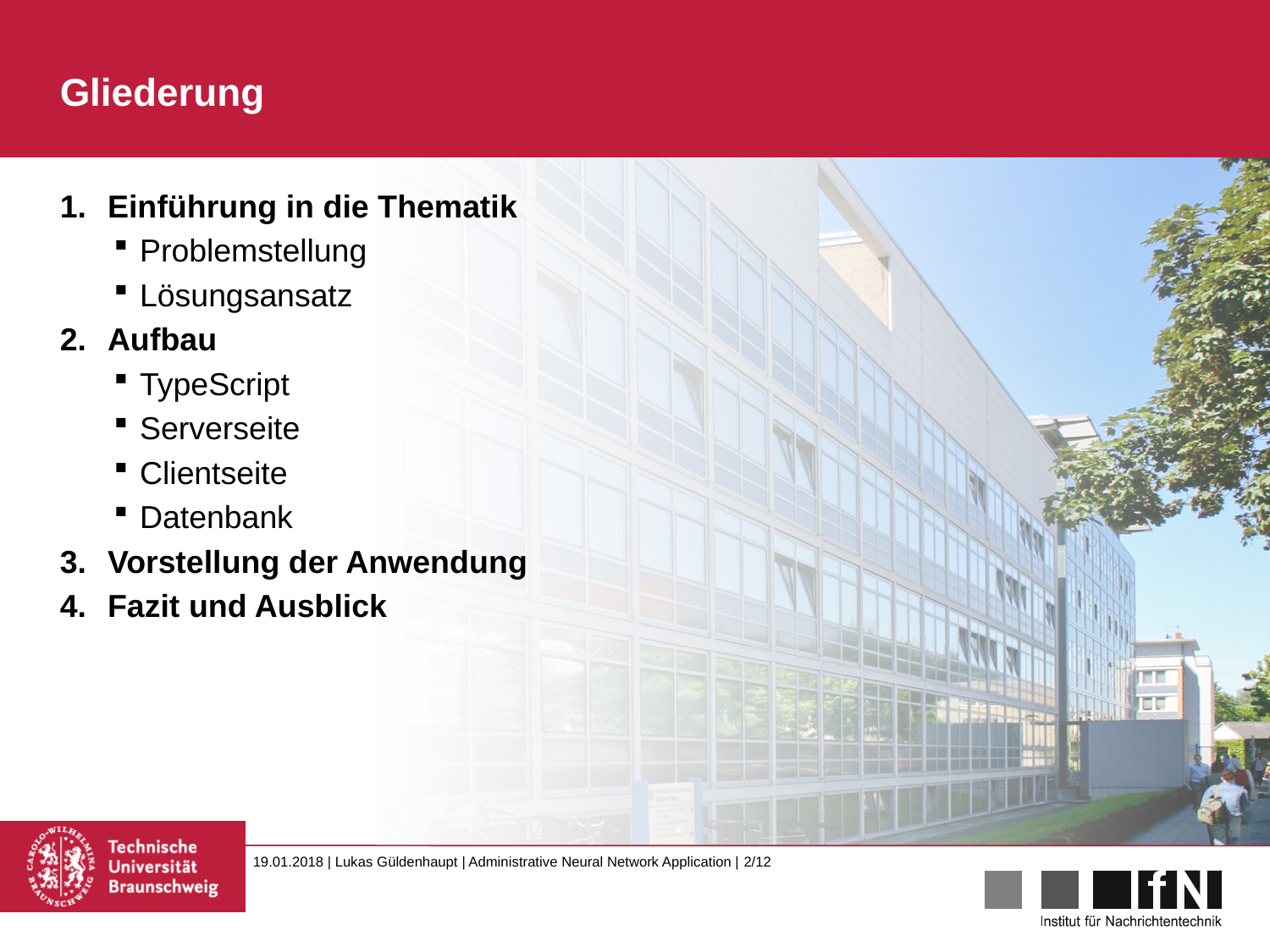

# Gliederung
Einführung in die Thematik
Problemstellung
Lösungsansatz
Aufbau
TypeScript
Serverseite
Clientseite
Datenbank
Vorstellung der Anwendung
Fazit und Ausblick